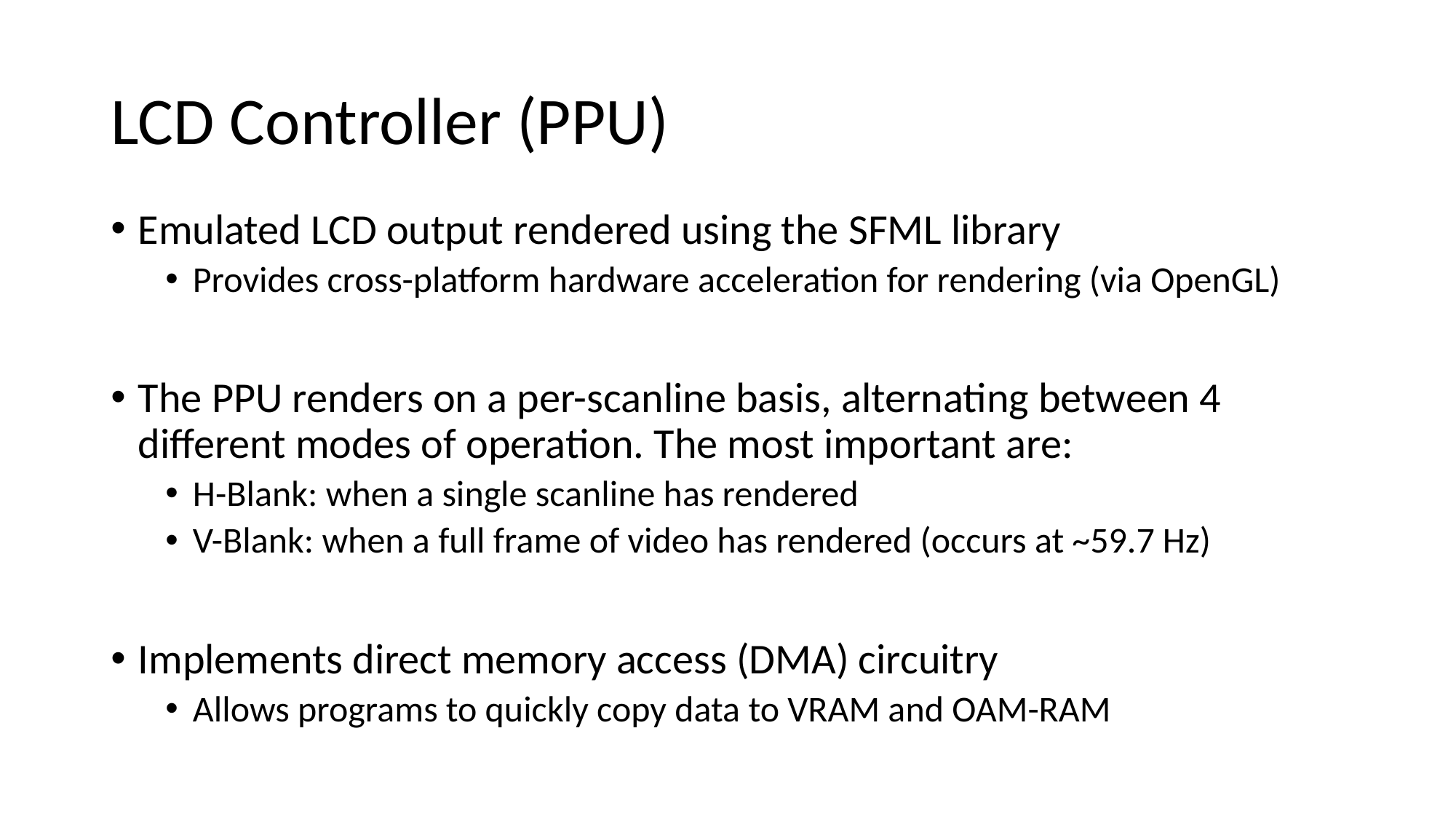

# LCD Controller (PPU)
Emulated LCD output rendered using the SFML library
Provides cross-platform hardware acceleration for rendering (via OpenGL)

The PPU renders on a per-scanline basis, alternating between 4 different modes of operation. The most important are:
H-Blank: when a single scanline has rendered
V-Blank: when a full frame of video has rendered (occurs at ~59.7 Hz)

Implements direct memory access (DMA) circuitry
Allows programs to quickly copy data to VRAM and OAM-RAM